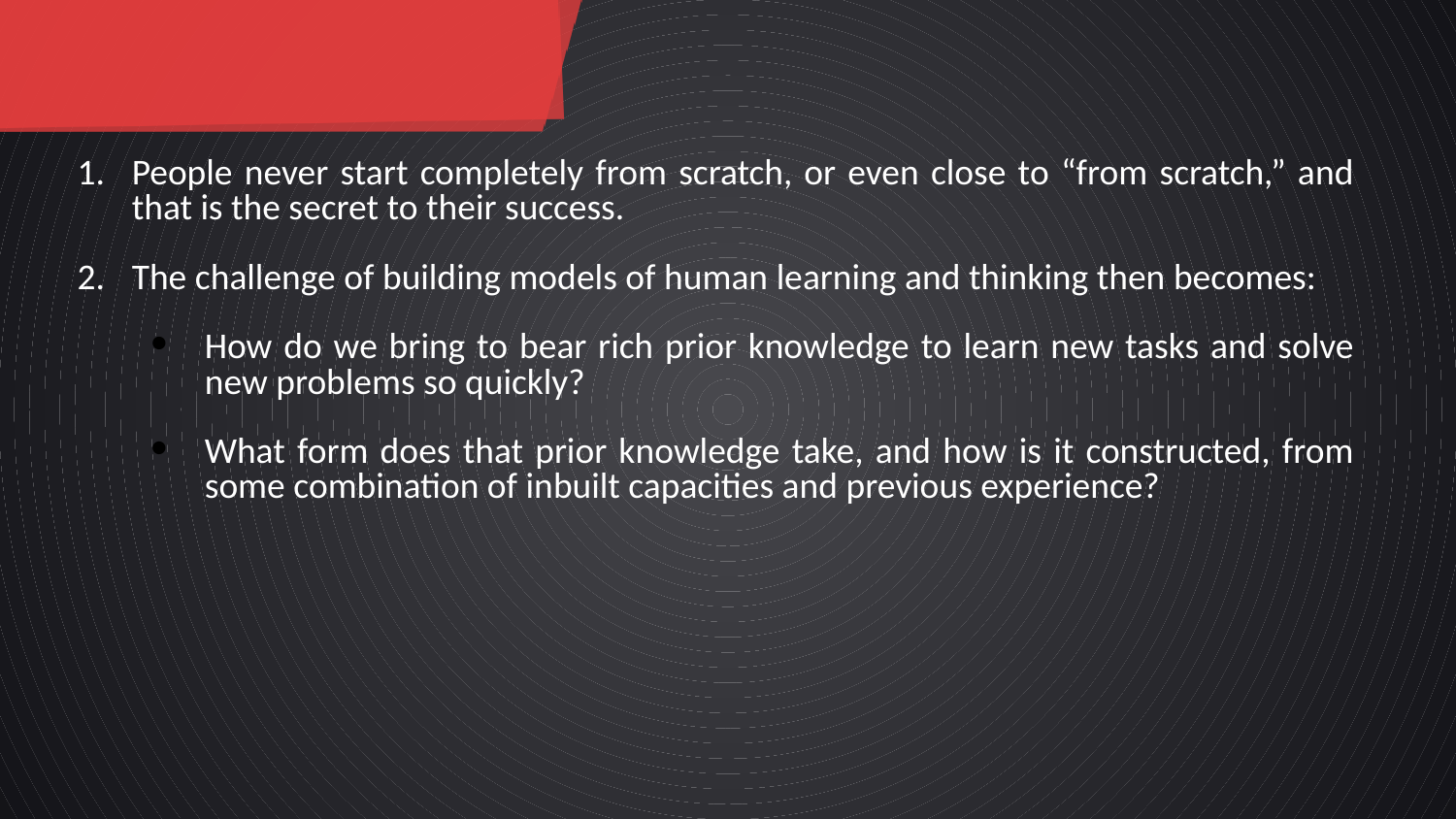

People never start completely from scratch, or even close to “from scratch,” and that is the secret to their success.

The challenge of building models of human learning and thinking then becomes:

How do we bring to bear rich prior knowledge to learn new tasks and solve new problems so quickly?

What form does that prior knowledge take, and how is it constructed, from some combination of inbuilt capacities and previous experience?